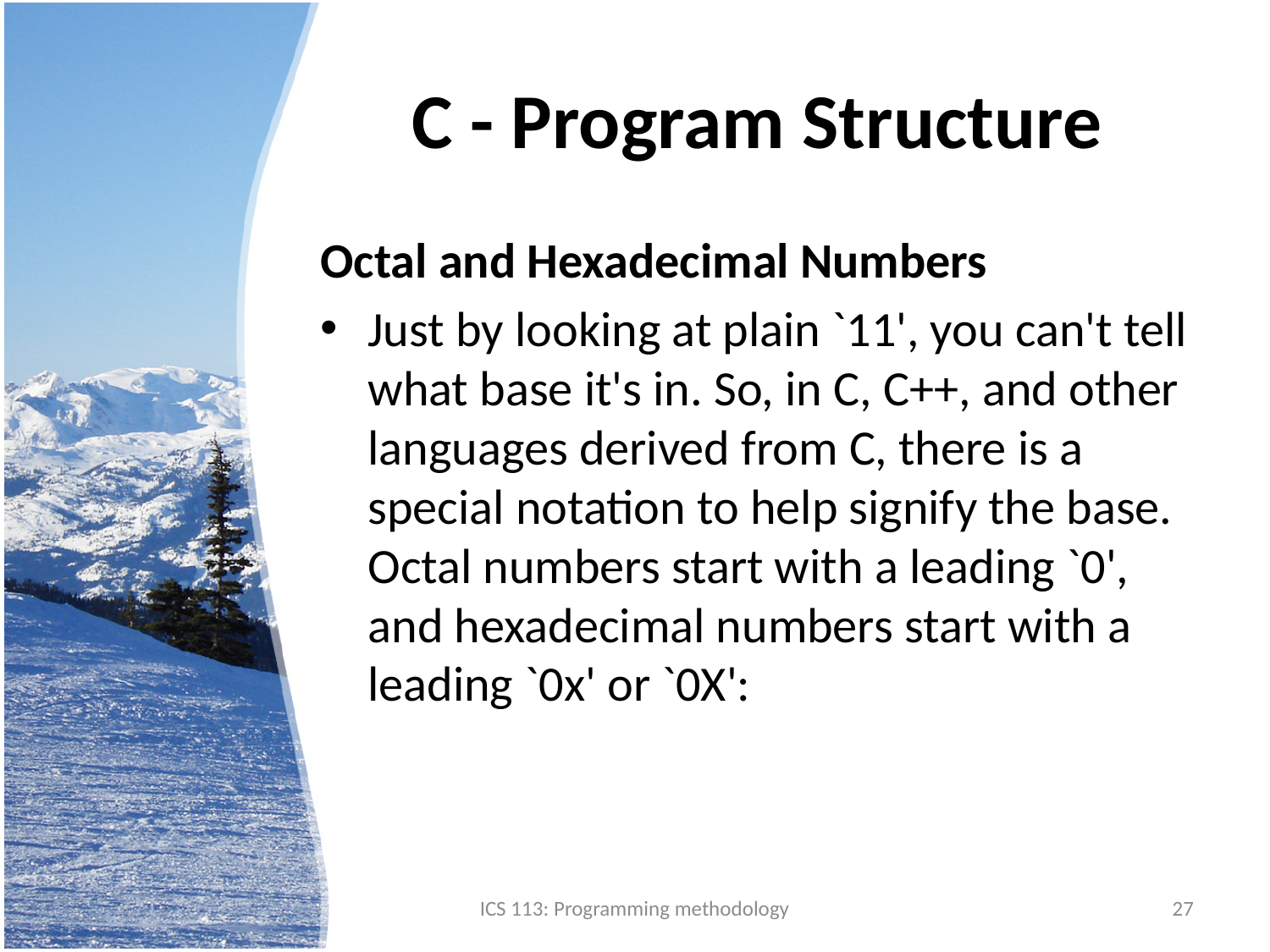

# C - Program Structure
Octal and Hexadecimal Numbers
Just by looking at plain `11', you can't tell what base it's in. So, in C, C++, and other languages derived from C, there is a special notation to help signify the base. Octal numbers start with a leading `0', and hexadecimal numbers start with a leading `0x' or `0X':
ICS 113: Programming methodology
27